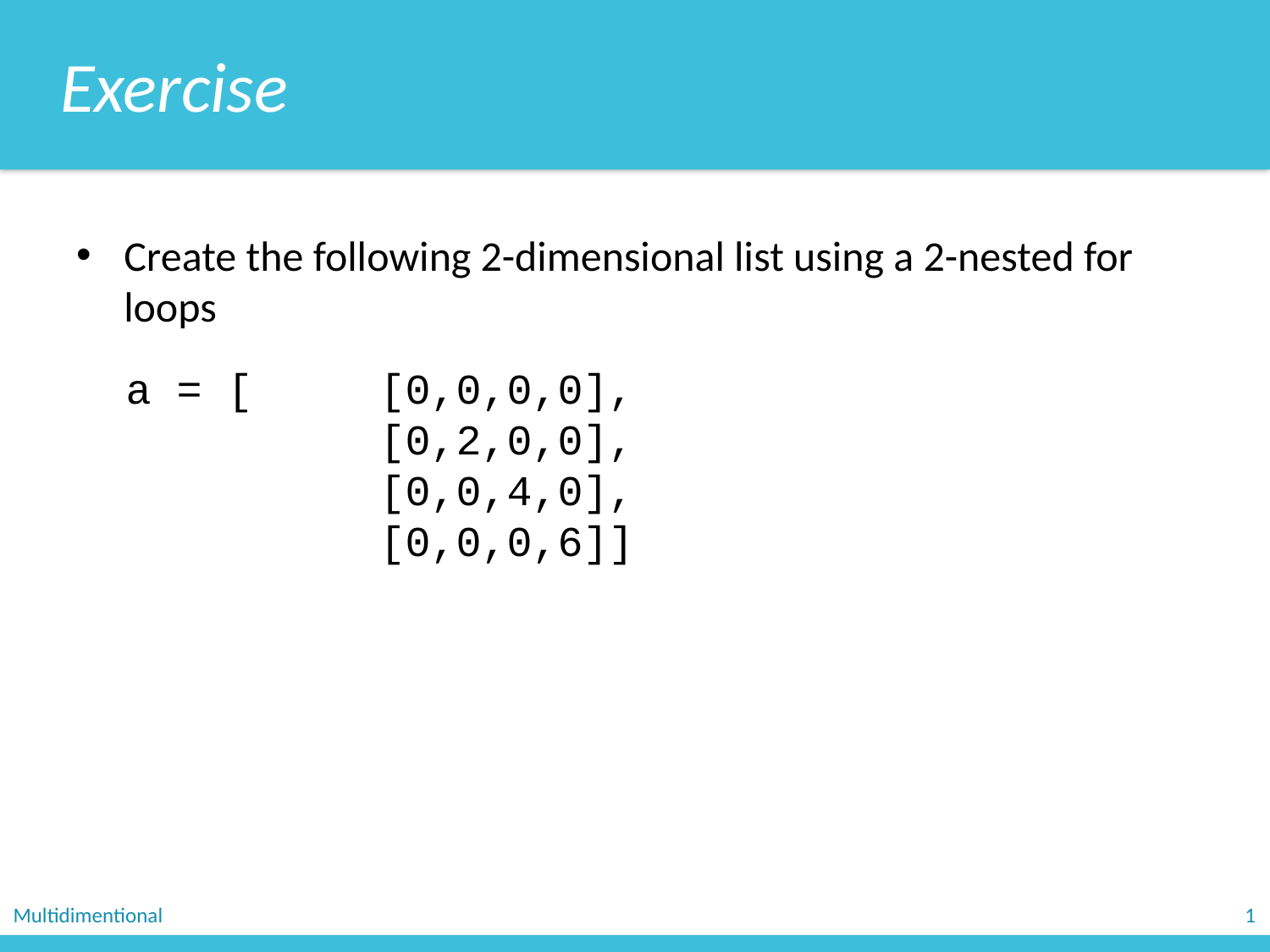

Exercise
Create the following 2-dimensional list using a 2-nested for loops

a = [	[0,0,0,0],
	  	[0,2,0,0],
	  	[0,0,4,0],
		[0,0,0,6]]
Multidimentional
1